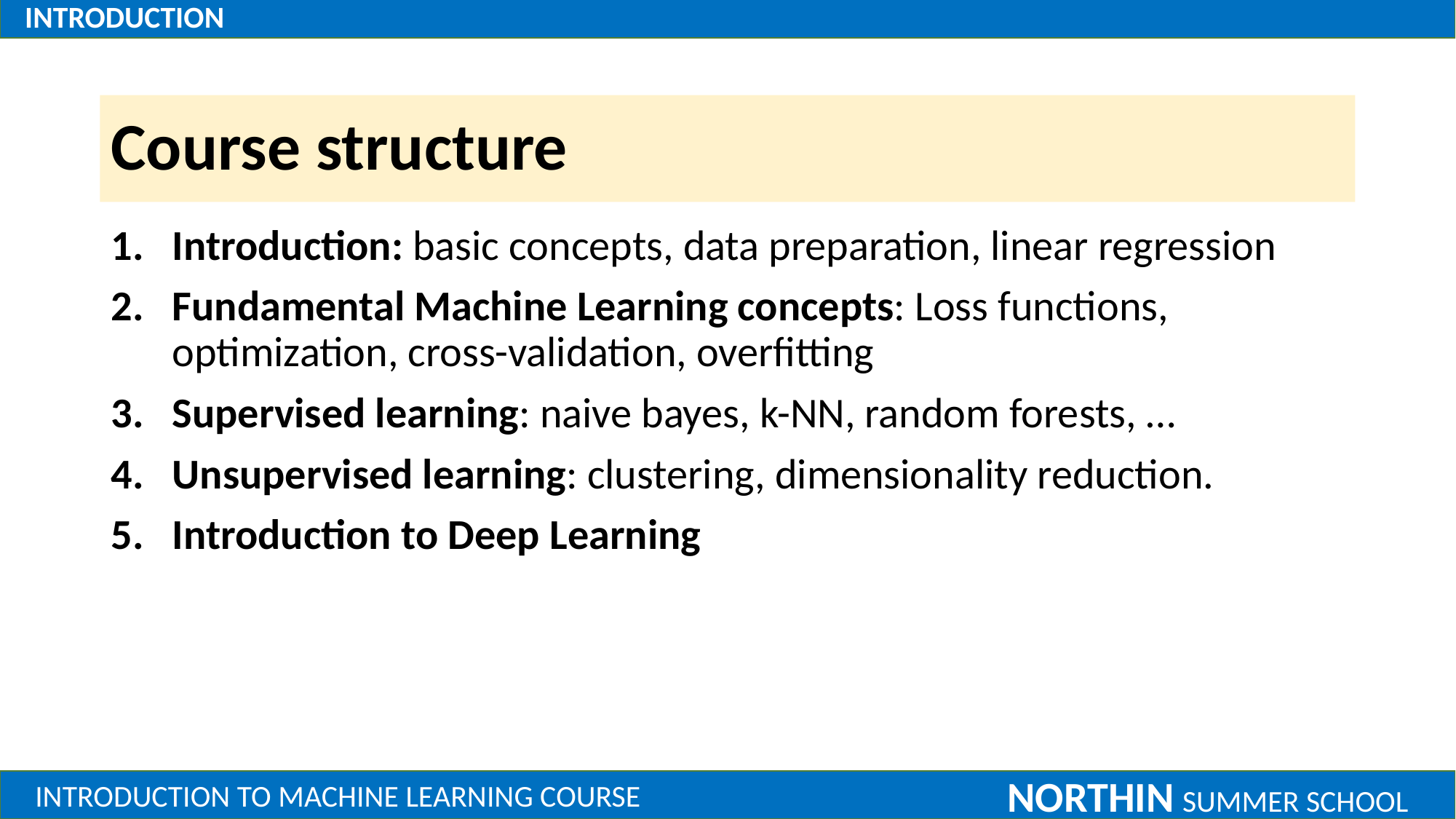

# Course structure
Introduction: basic concepts, data preparation, linear regression
Fundamental Machine Learning concepts: Loss functions, optimization, cross-validation, overfitting
Supervised learning: naive bayes, k-NN, random forests, …
Unsupervised learning: clustering, dimensionality reduction.
Introduction to Deep Learning